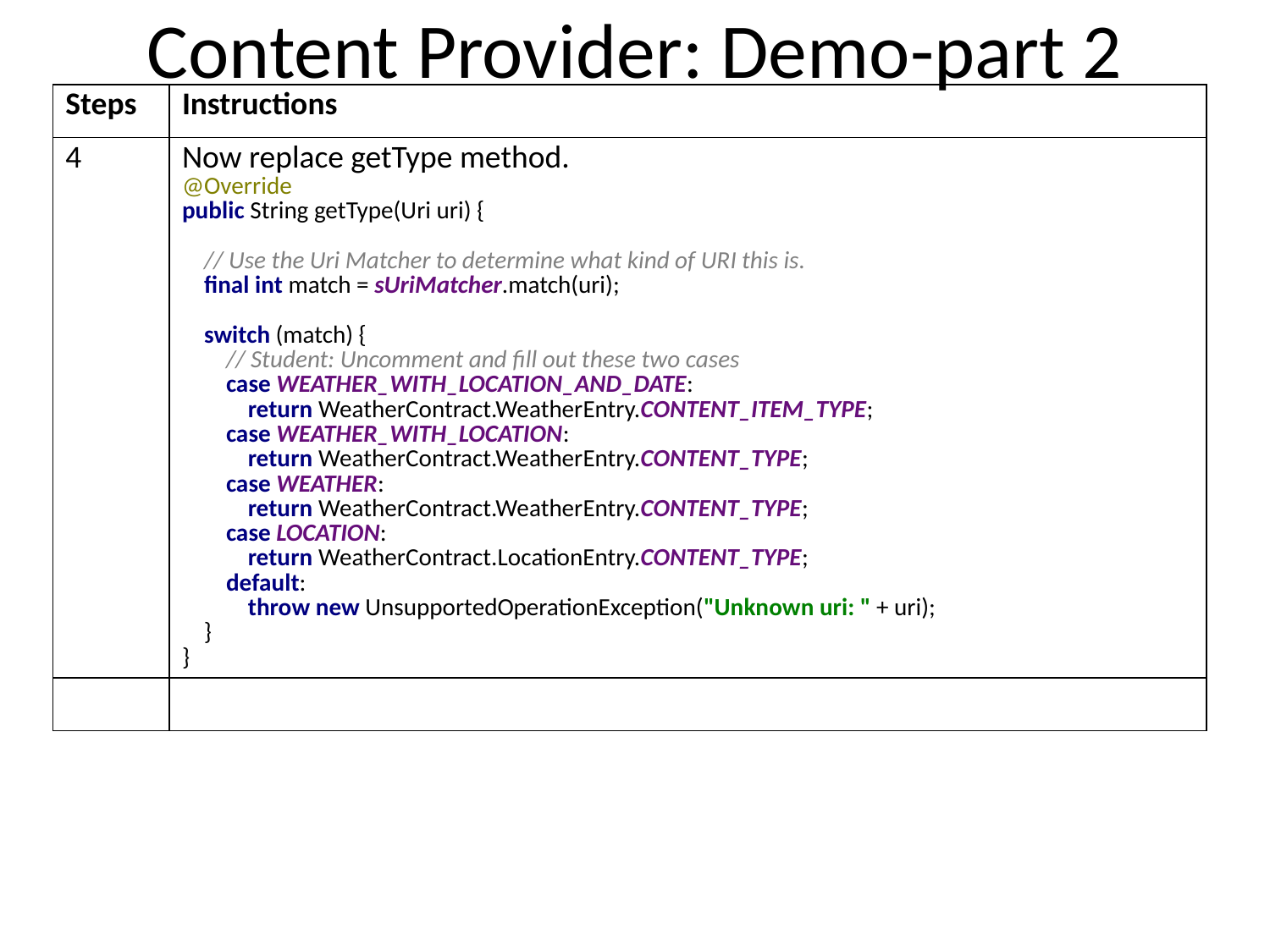

# Content Provider: Demo-part 2
| Steps | Instructions |
| --- | --- |
| 4 | Now replace getType method. @Override public String getType(Uri uri) { // Use the Uri Matcher to determine what kind of URI this is. final int match = sUriMatcher.match(uri); switch (match) { // Student: Uncomment and fill out these two cases case WEATHER\_WITH\_LOCATION\_AND\_DATE: return WeatherContract.WeatherEntry.CONTENT\_ITEM\_TYPE; case WEATHER\_WITH\_LOCATION: return WeatherContract.WeatherEntry.CONTENT\_TYPE; case WEATHER: return WeatherContract.WeatherEntry.CONTENT\_TYPE; case LOCATION: return WeatherContract.LocationEntry.CONTENT\_TYPE; default: throw new UnsupportedOperationException("Unknown uri: " + uri); } } |
|  |  |